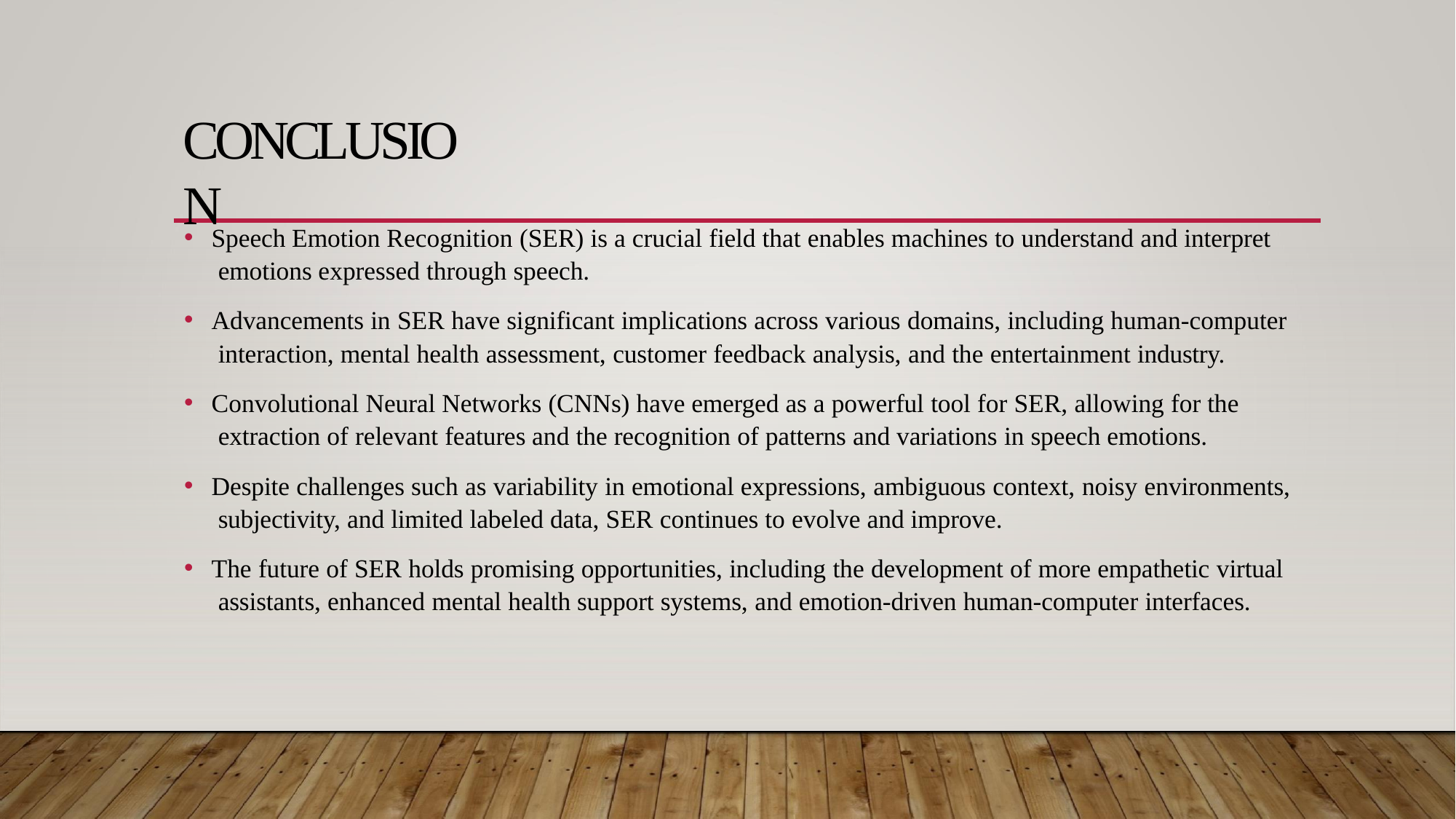

# CONCLUSION
Speech Emotion Recognition (SER) is a crucial field that enables machines to understand and interpret  emotions expressed through speech.
Advancements in SER have significant implications across various domains, including human-computer  interaction, mental health assessment, customer feedback analysis, and the entertainment industry.
Convolutional Neural Networks (CNNs) have emerged as a powerful tool for SER, allowing for the  extraction of relevant features and the recognition of patterns and variations in speech emotions.
Despite challenges such as variability in emotional expressions, ambiguous context, noisy environments,  subjectivity, and limited labeled data, SER continues to evolve and improve.
The future of SER holds promising opportunities, including the development of more empathetic virtual  assistants, enhanced mental health support systems, and emotion-driven human-computer interfaces.